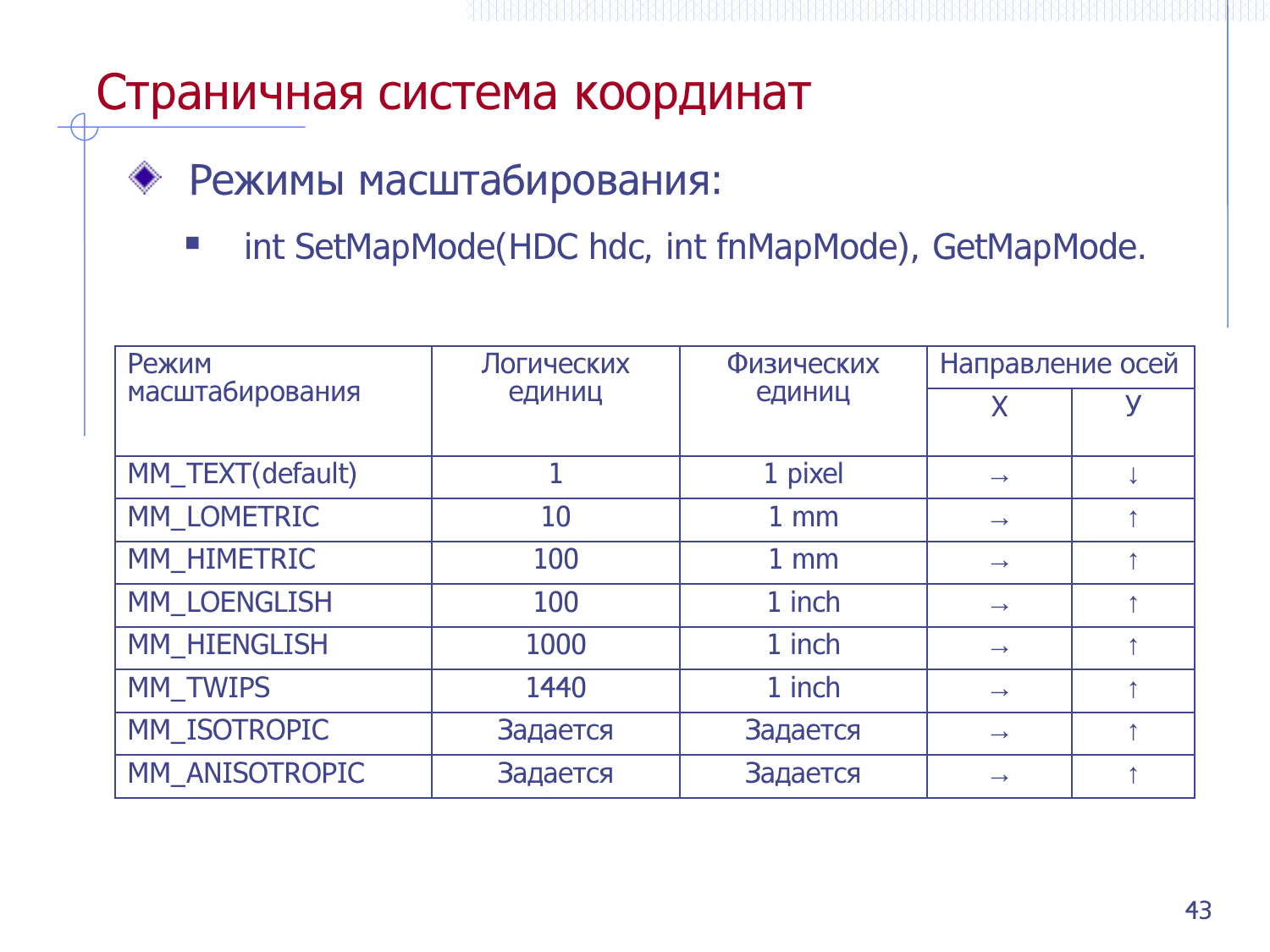

# Страничная система координат
Режимы масштабирования:
int SetMapMode(HDC hdc, int fnMapMode), GetMapMode.

| Режим масштабирования | Логических единиц | Физических единиц | Направление осей |  |
| --- | --- | --- | --- | --- |
|  |  |  | Х | У |
| MM\_TEXT(default) | 1 | 1 pixel | → | ↓ |
| MM\_LOMETRIC | 10 | 1 mm | → | ↑ |
| MM\_HIMETRIC | 100 | 1 mm | → | ↑ |
| MM\_LOENGLISH | 100 | 1 inch | → | ↑ |
| MM\_HIENGLISH | 1000 | 1 inch | → | ↑ |
| MM\_TWIPS | 1440 | 1 inch | → | ↑ |
| MM\_ISOTROPIC | Задается | Задается | → | ↑ |
| MM\_ANISOTROPIC | Задается | Задается | → | ↑ |
43